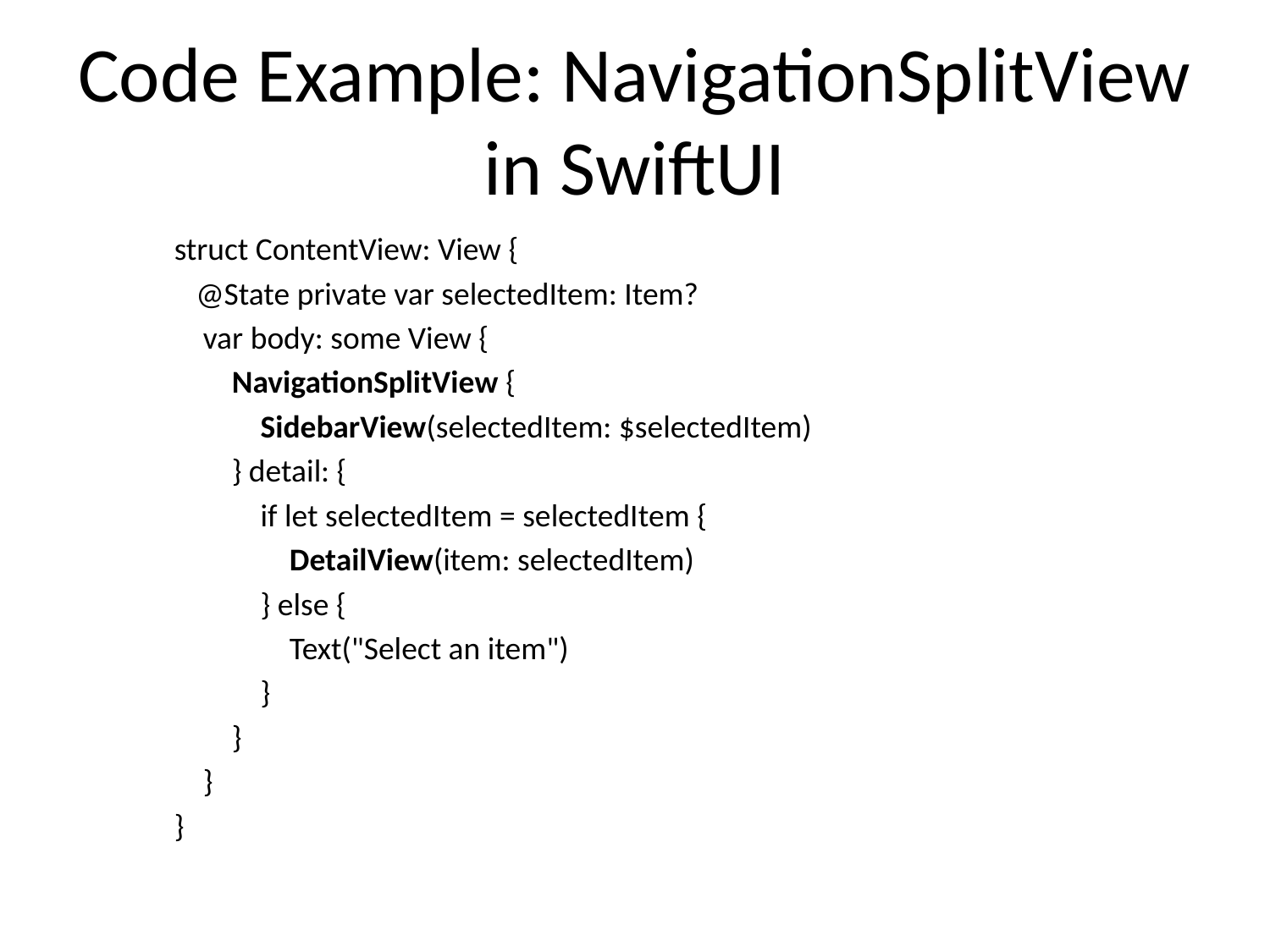

# Code Example: NavigationSplitView in SwiftUI
struct ContentView: View {
   @State private var selectedItem: Item?
    var body: some View {
        NavigationSplitView {
            SidebarView(selectedItem: $selectedItem)
        } detail: {
            if let selectedItem = selectedItem {
                DetailView(item: selectedItem)
            } else {
                Text("Select an item")
            }
        }
    }
}